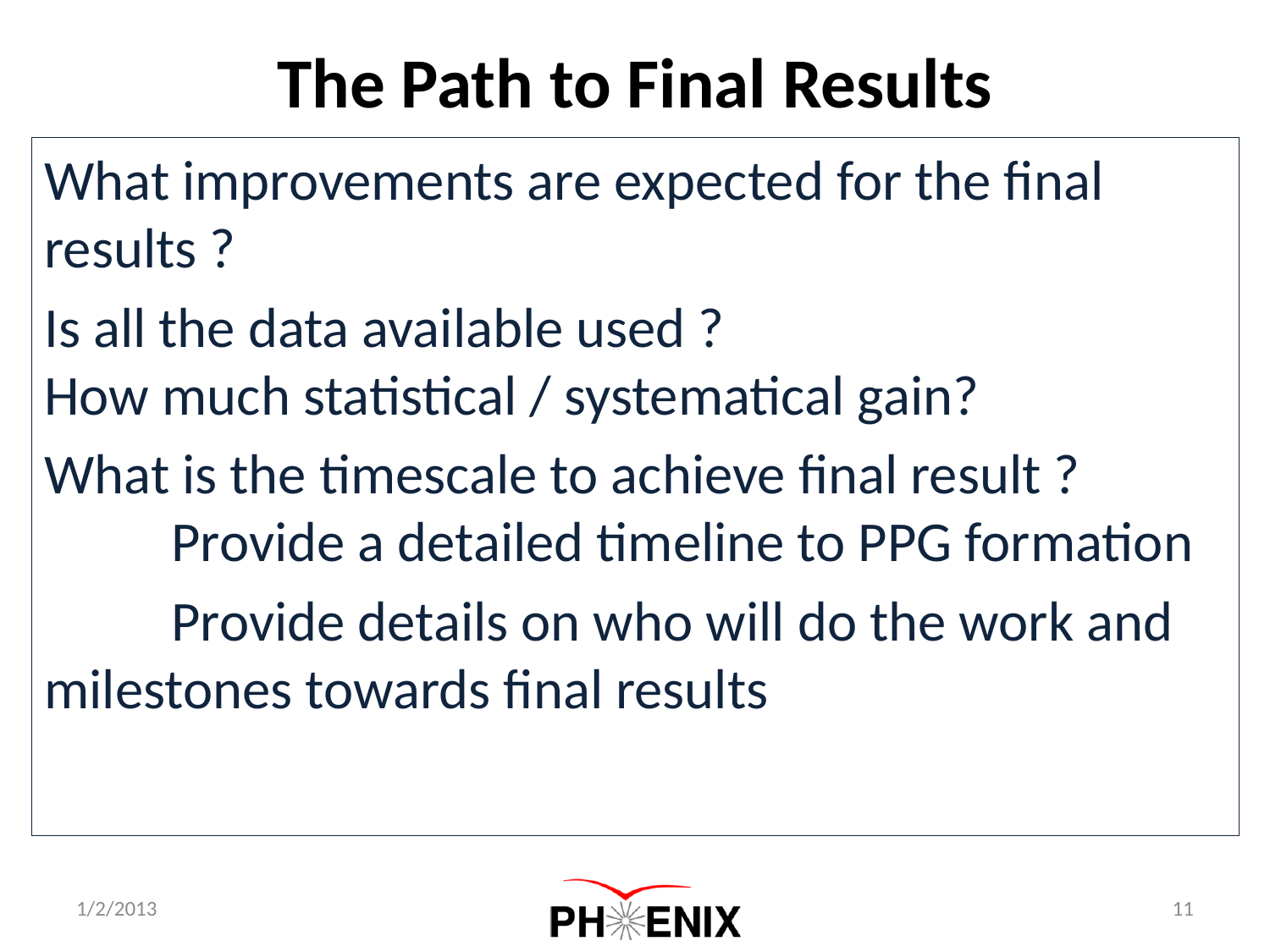

The Path to Final Results
What improvements are expected for the final results ?
Is all the data available used ?
How much statistical / systematical gain?
What is the timescale to achieve final result ?
	Provide a detailed timeline to PPG formation
	Provide details on who will do the work and 	milestones towards final results
1/2/2013
11